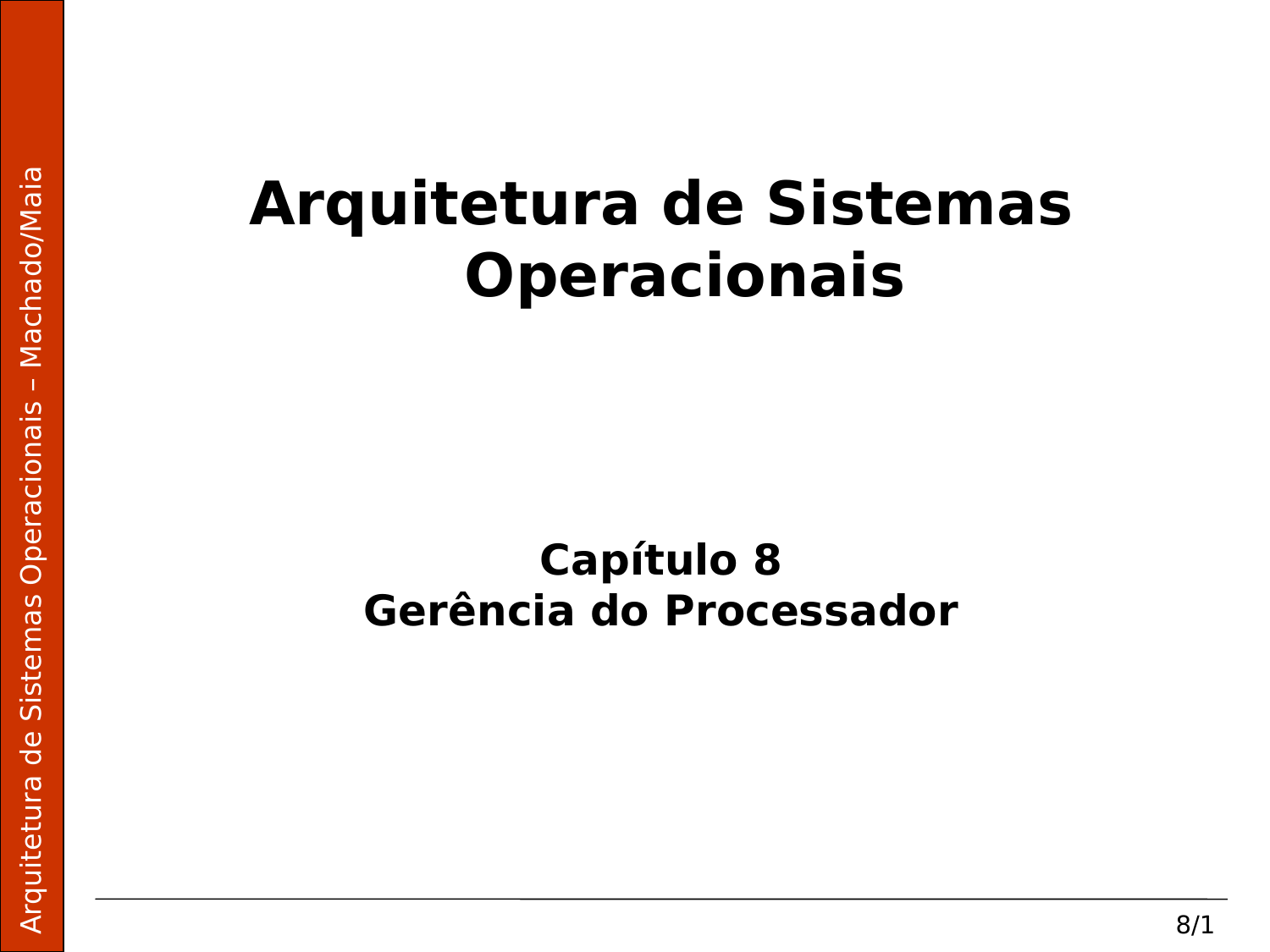

Arquitetura de Sistemas Operacionais

Capítulo 8
Gerência do Processador